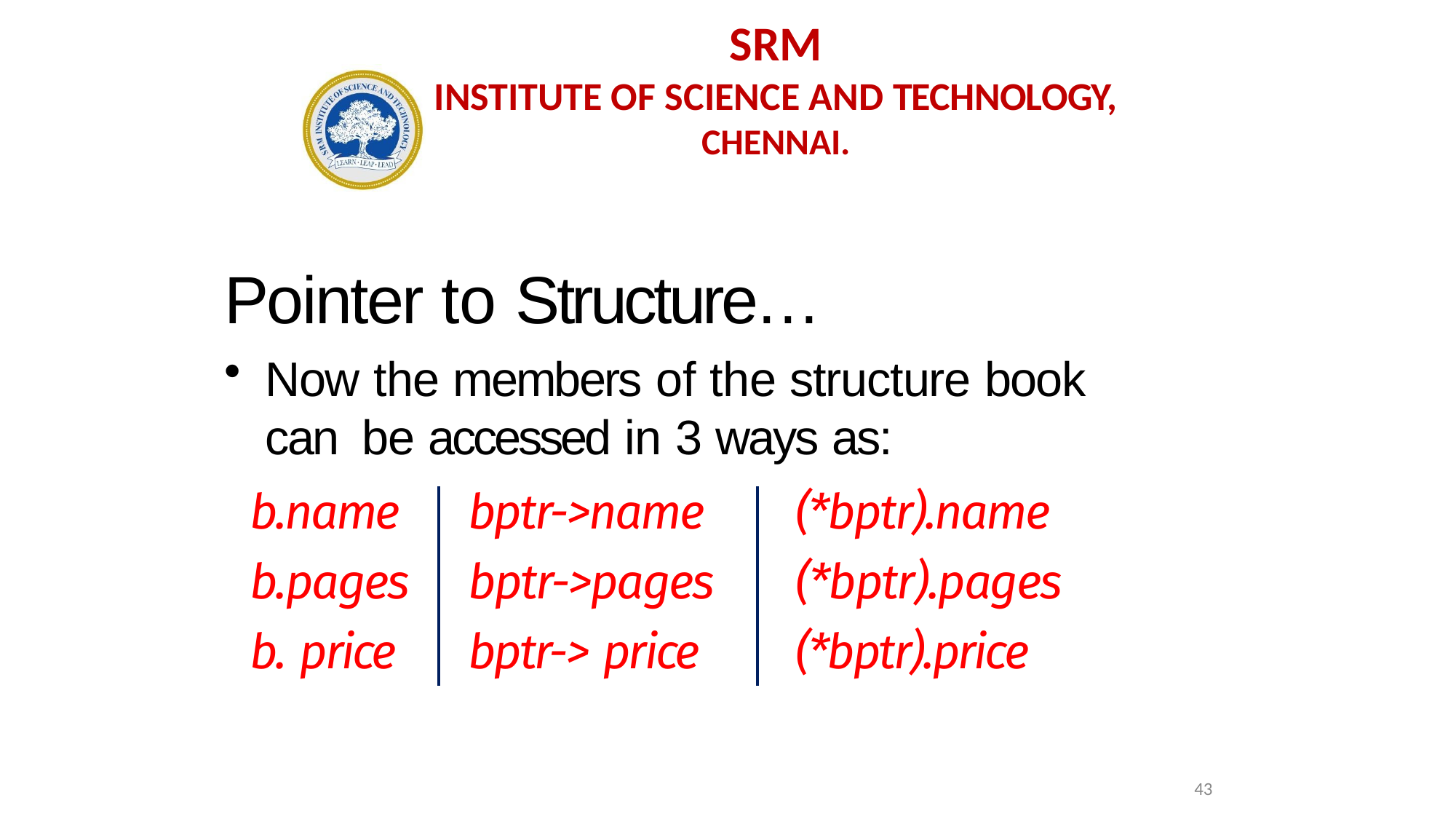

SRM
INSTITUTE OF SCIENCE AND TECHNOLOGY,
CHENNAI.

Pointer to Structure…
Now the members of the structure book can  be accessed in 3 ways as:
| b.name | bptr->name | (\*bptr).name |
| --- | --- | --- |
| b.pages | bptr->pages | (\*bptr).pages |
| b. price | bptr-> price | (\*bptr).price |
43